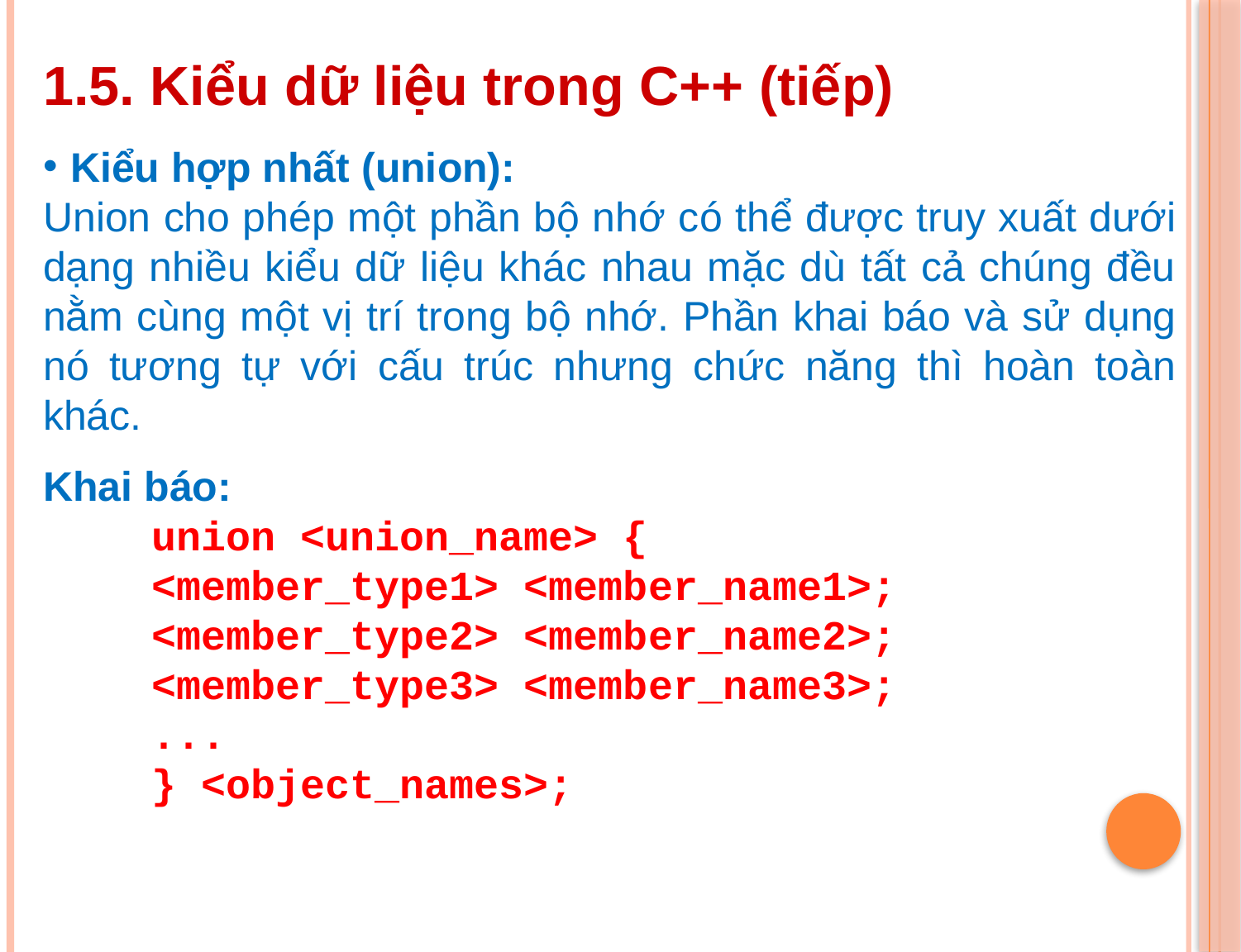

1.5. Kiểu dữ liệu trong C++ (tiếp)
 Kiểu hợp nhất (union):
Union cho phép một phần bộ nhớ có thể được truy xuất dưới dạng nhiều kiểu dữ liệu khác nhau mặc dù tất cả chúng đều nằm cùng một vị trí trong bộ nhớ. Phần khai báo và sử dụng nó tương tự với cấu trúc nhưng chức năng thì hoàn toàn khác.
Khai báo:
union <union_name> {
<member_type1> <member_name1>;
<member_type2> <member_name2>;
<member_type3> <member_name3>;
...
} <object_names>;